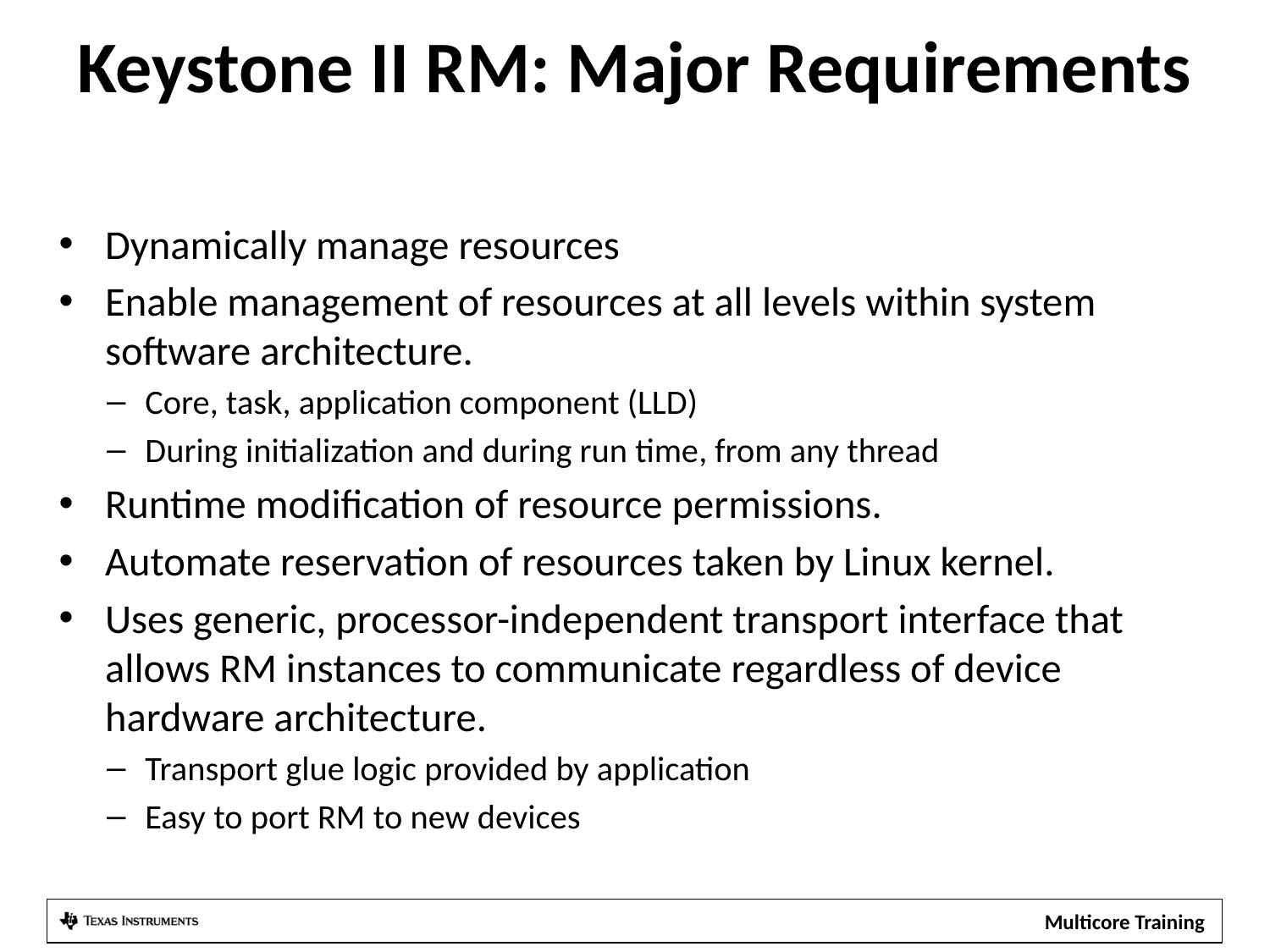

# Keystone II RM: Major Requirements
Dynamically manage resources
Enable management of resources at all levels within system software architecture.
Core, task, application component (LLD)
During initialization and during run time, from any thread
Runtime modification of resource permissions.
Automate reservation of resources taken by Linux kernel.
Uses generic, processor-independent transport interface that allows RM instances to communicate regardless of device hardware architecture.
Transport glue logic provided by application
Easy to port RM to new devices